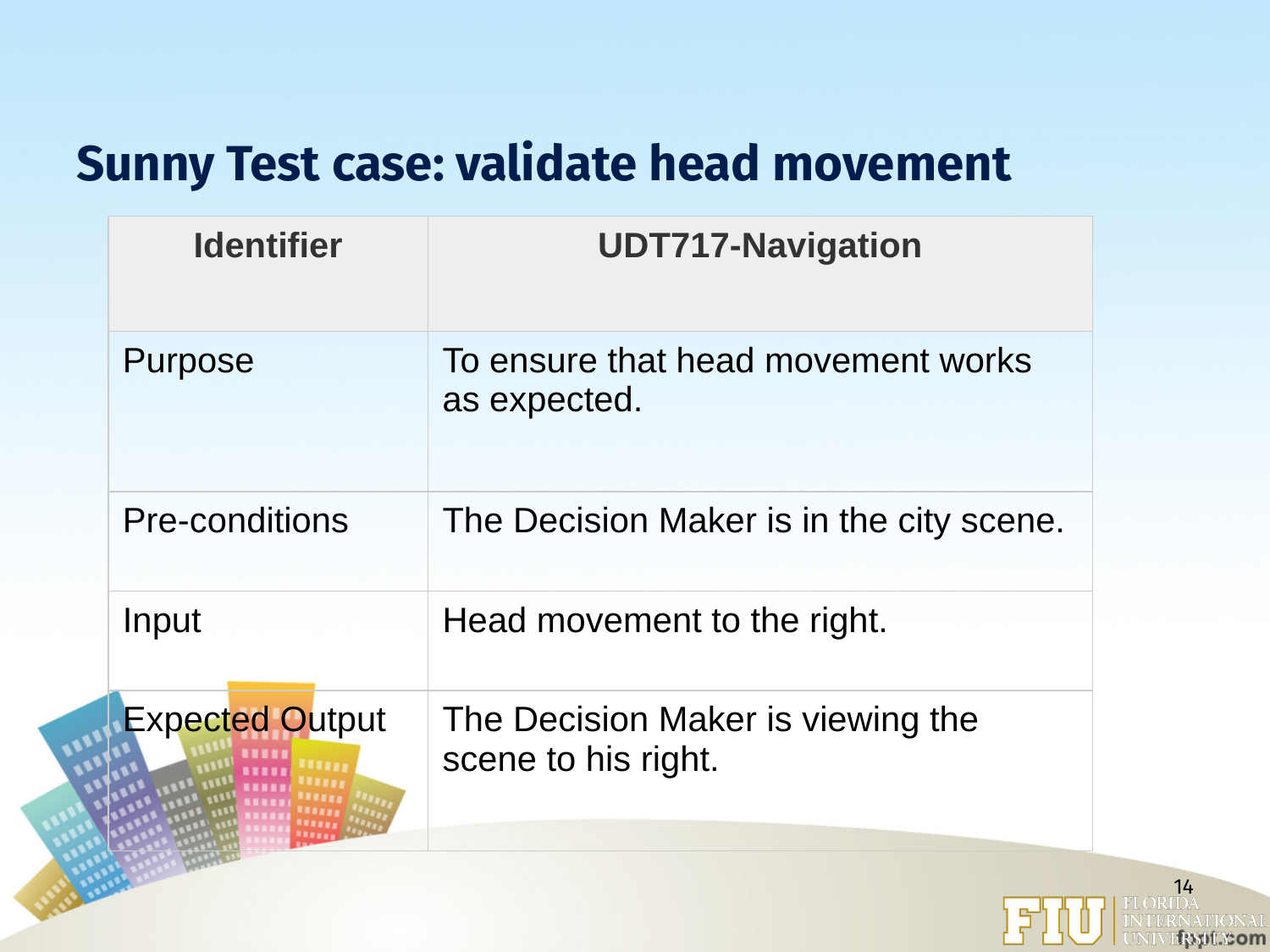

# Sunny Test case: validate head movement
| Identifier | UDT717-Navigation |
| --- | --- |
| Purpose | To ensure that head movement works as expected. |
| Pre-conditions | The Decision Maker is in the city scene. |
| Input | Head movement to the right. |
| Expected Output | The Decision Maker is viewing the scene to his right. |

14